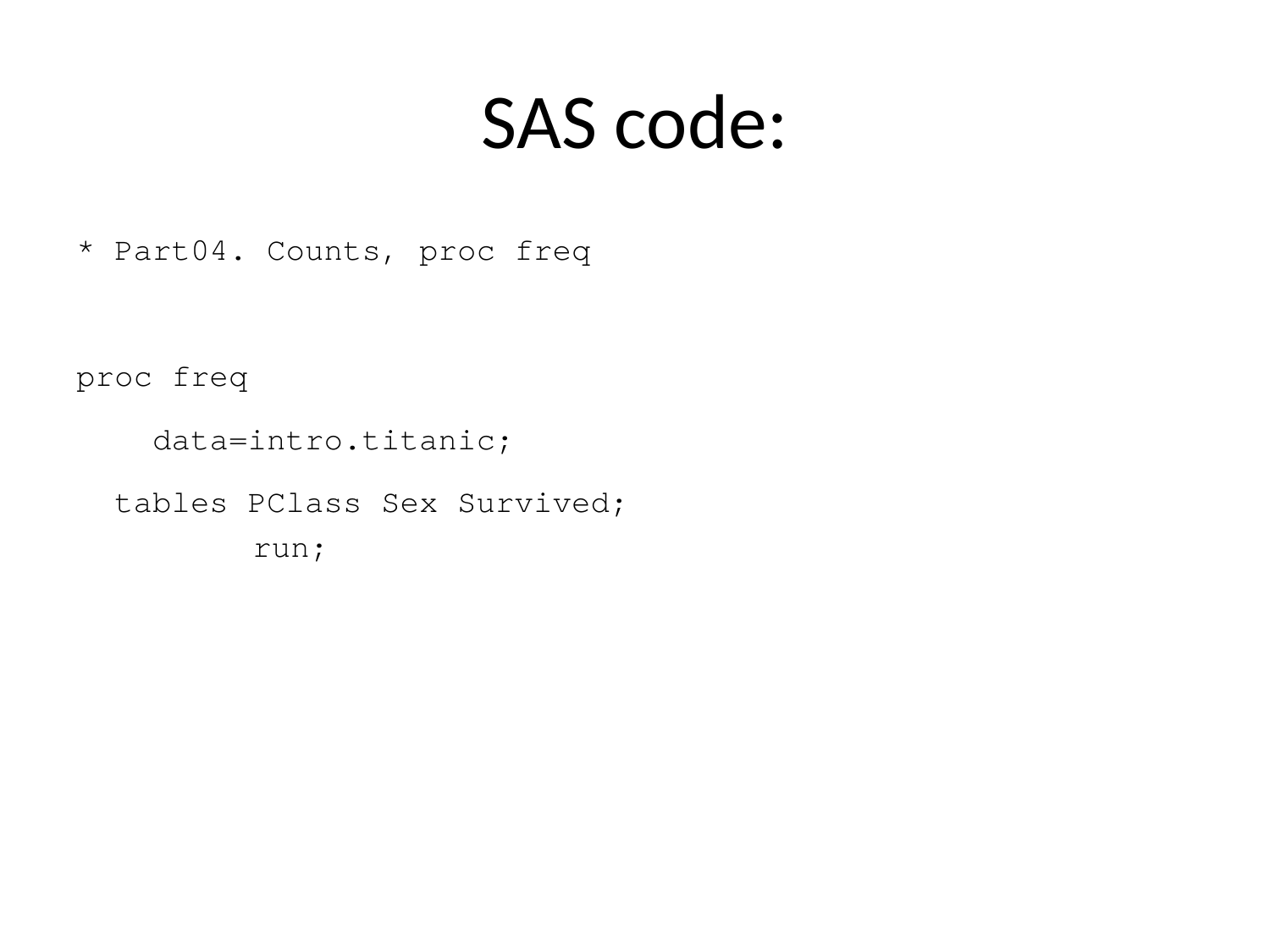

# SAS code:
* Part04. Counts, proc freq

proc freq
    data=intro.titanic;
  tables PClass Sex Survived;
run;